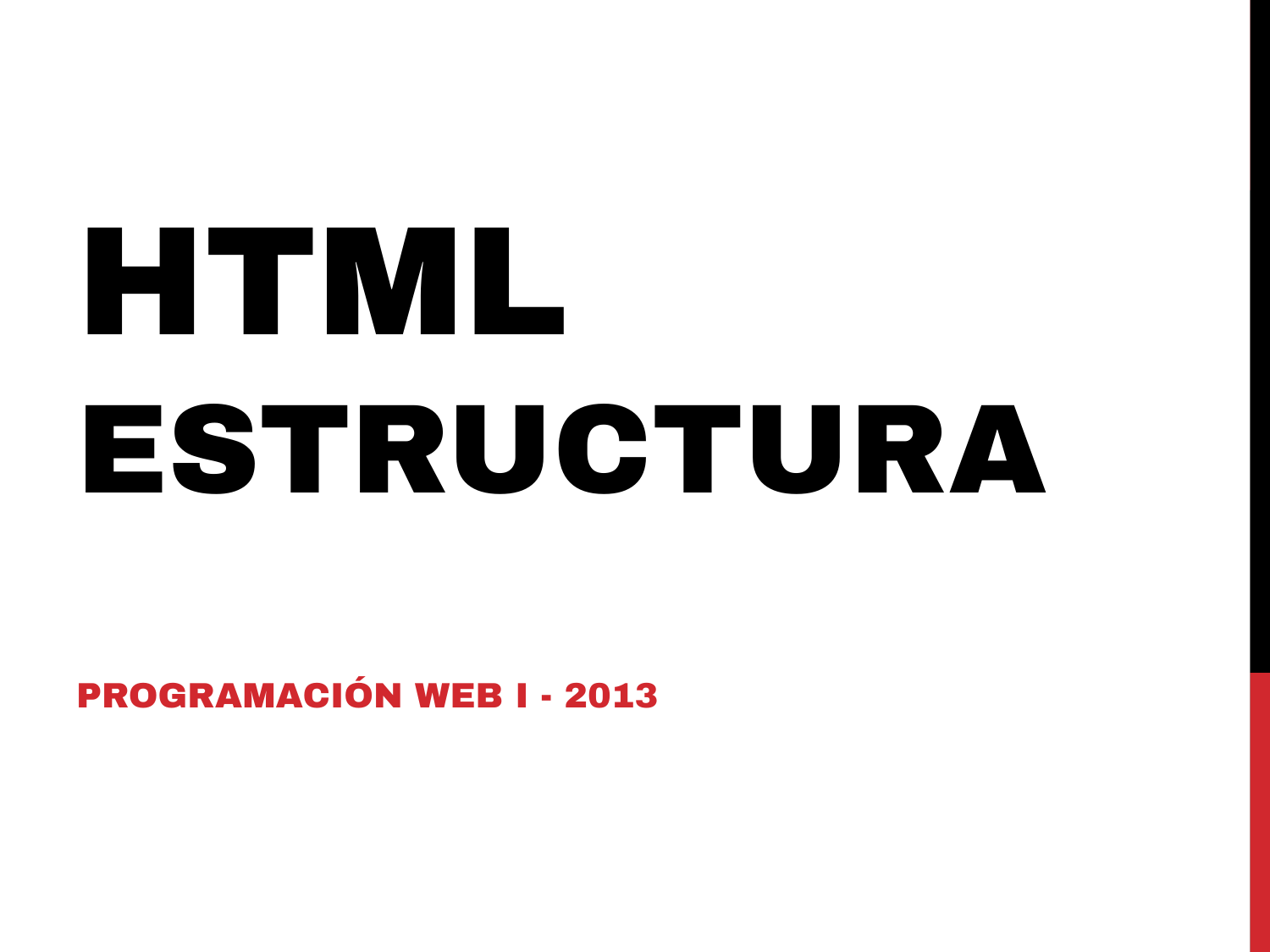

# Html Estructura
Programación Web I - 2013